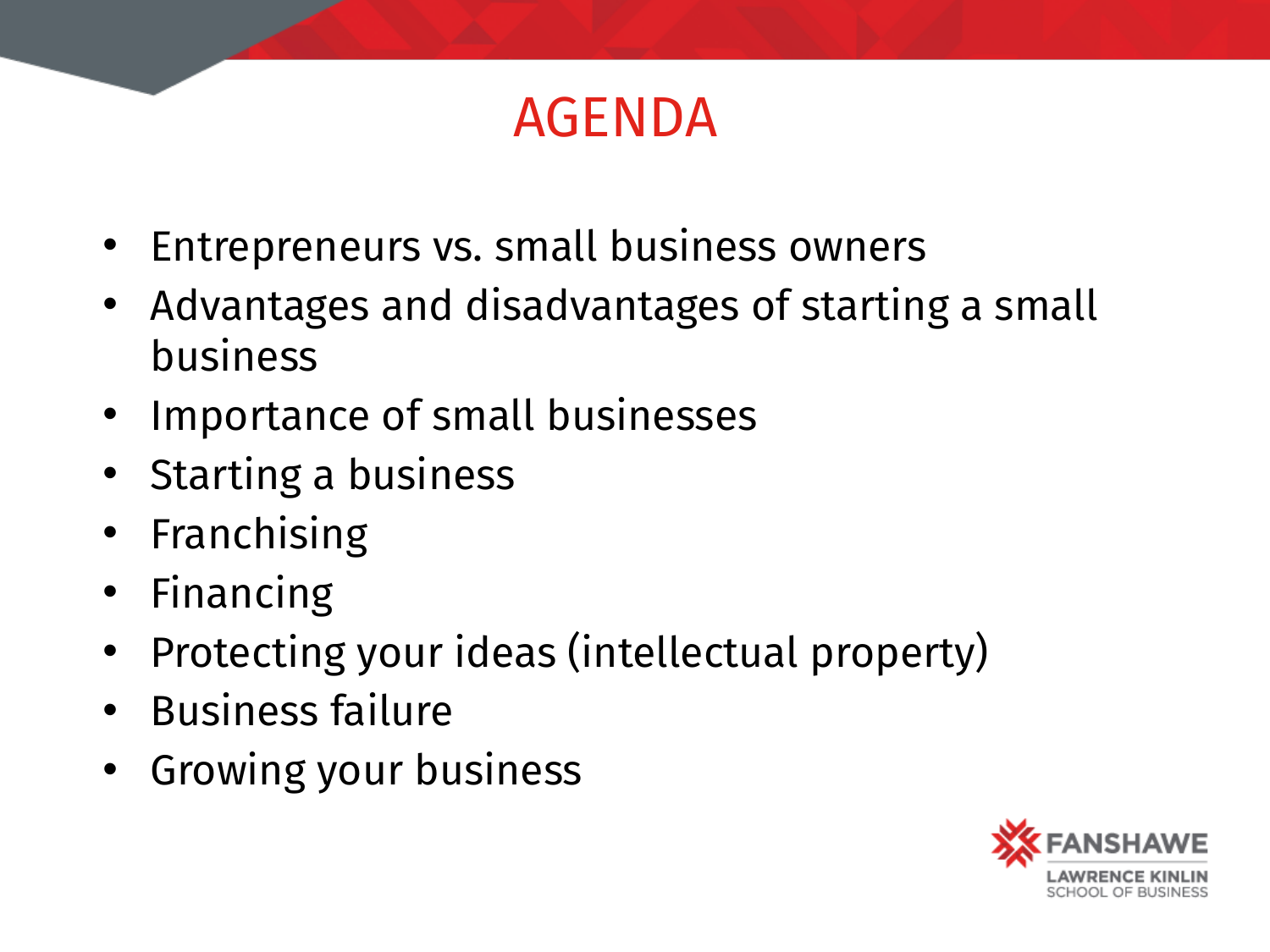

# Agenda
Entrepreneurs vs. small business owners
Advantages and disadvantages of starting a small business
Importance of small businesses
Starting a business
Franchising
Financing
Protecting your ideas (intellectual property)
Business failure
Growing your business